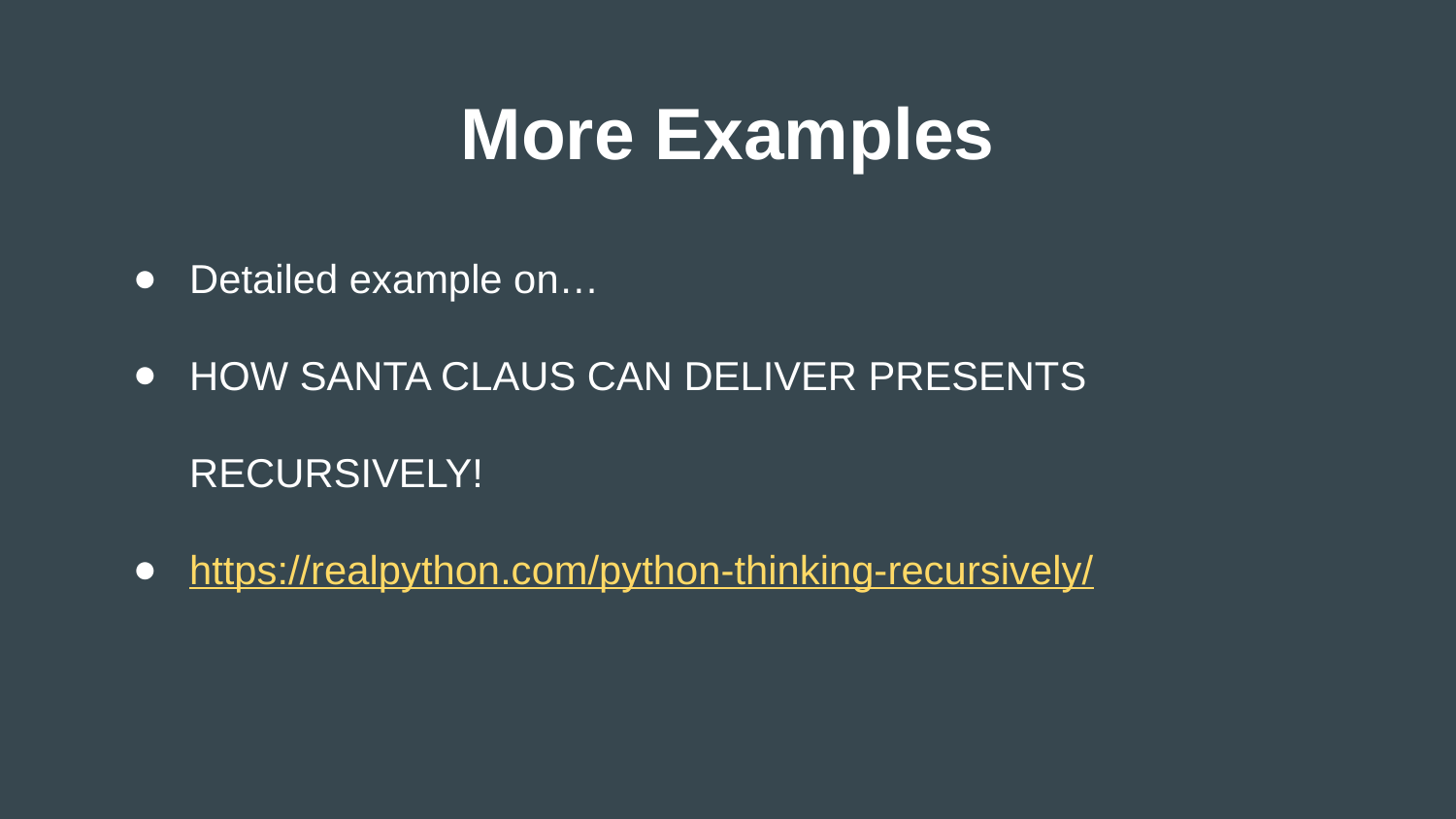

# More Examples
Detailed example on…
HOW SANTA CLAUS CAN DELIVER PRESENTS RECURSIVELY!
https://realpython.com/python-thinking-recursively/